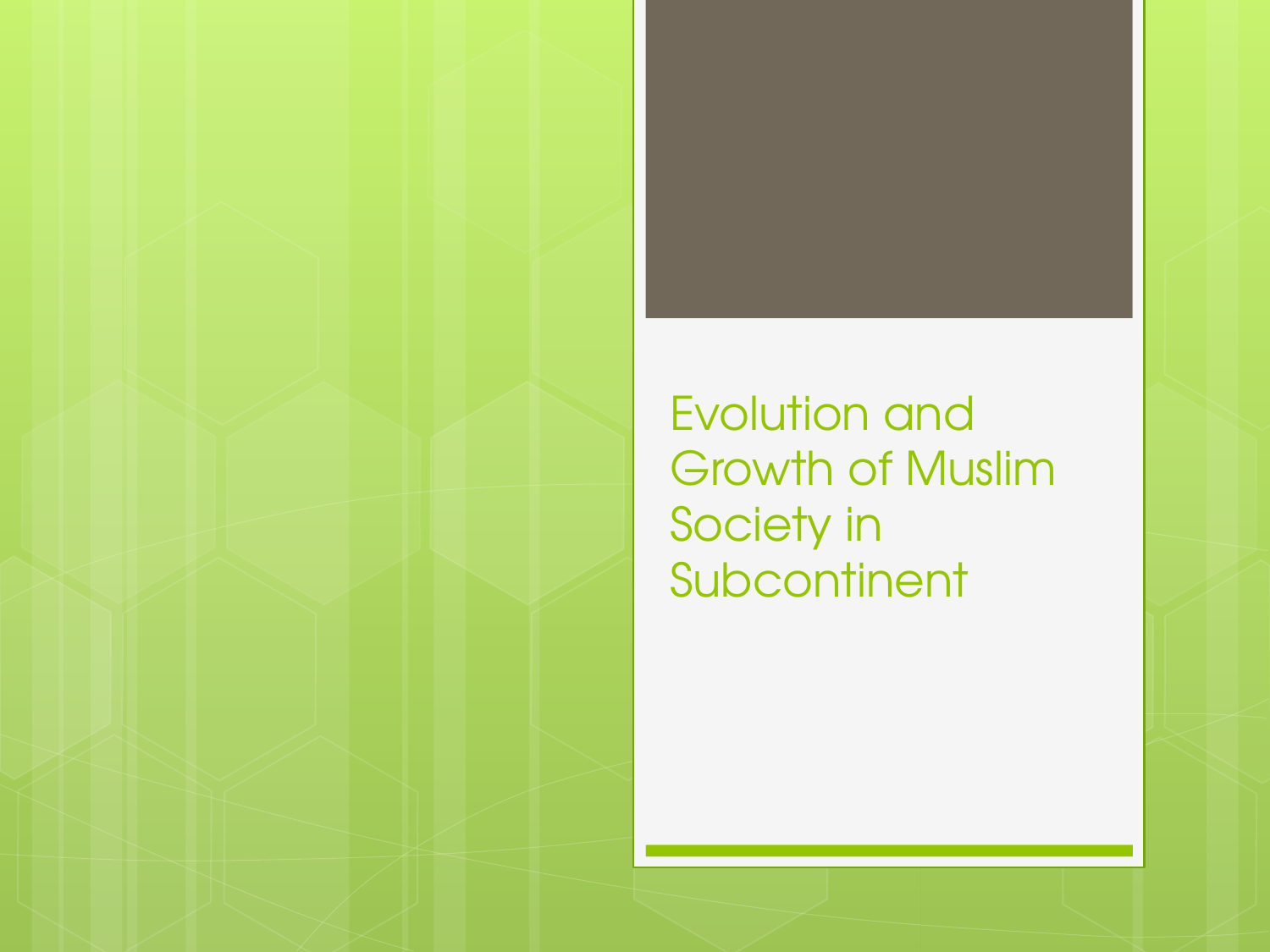

# Evolution and Growth of Muslim Society in Subcontinent